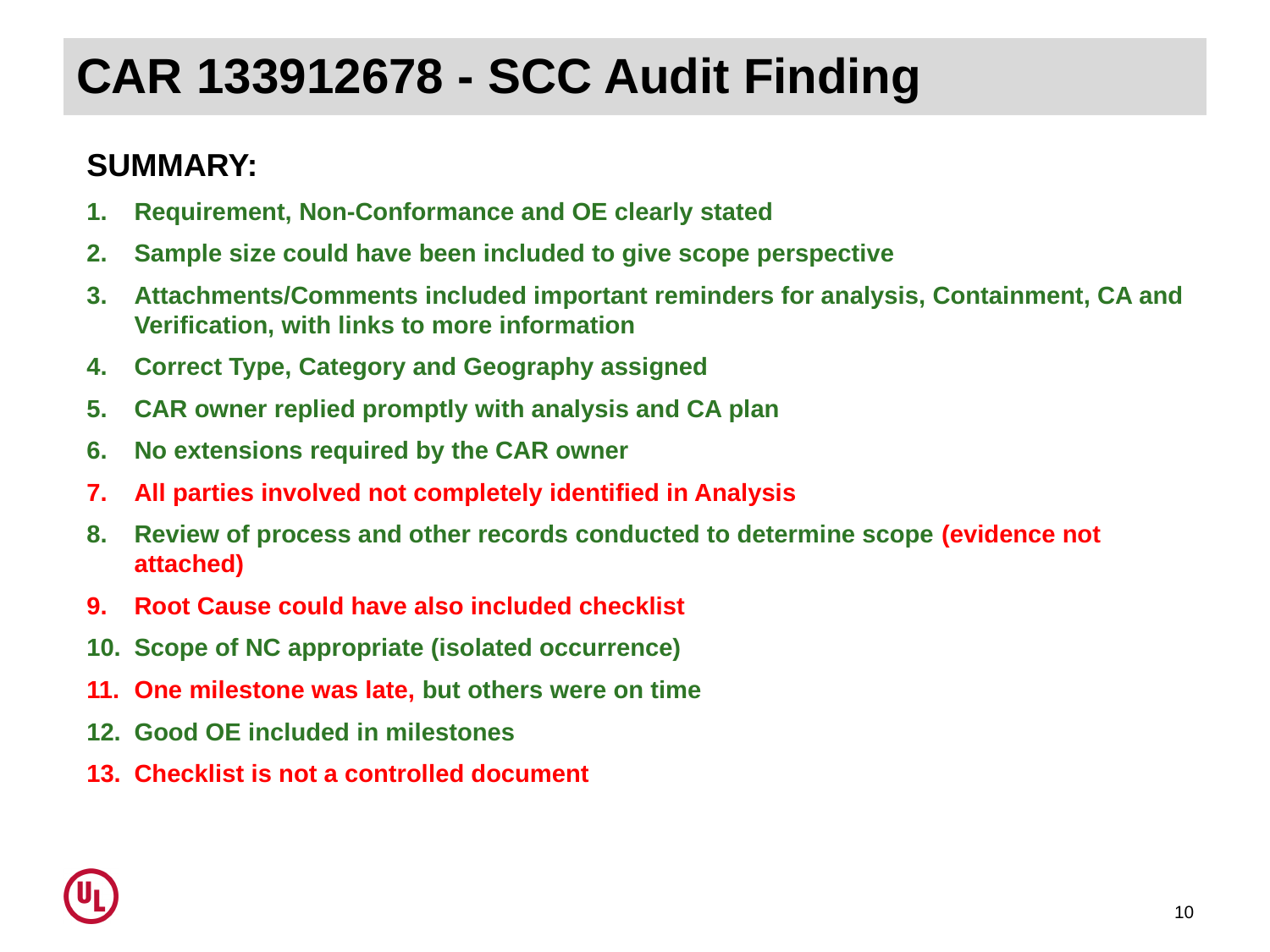

# CAR 133912678 - SCC Audit Finding
SUMMARY:
Requirement, Non-Conformance and OE clearly stated
Sample size could have been included to give scope perspective
Attachments/Comments included important reminders for analysis, Containment, CA and Verification, with links to more information
Correct Type, Category and Geography assigned
CAR owner replied promptly with analysis and CA plan
No extensions required by the CAR owner
All parties involved not completely identified in Analysis
Review of process and other records conducted to determine scope (evidence not attached)
Root Cause could have also included checklist
Scope of NC appropriate (isolated occurrence)
One milestone was late, but others were on time
Good OE included in milestones
Checklist is not a controlled document
10